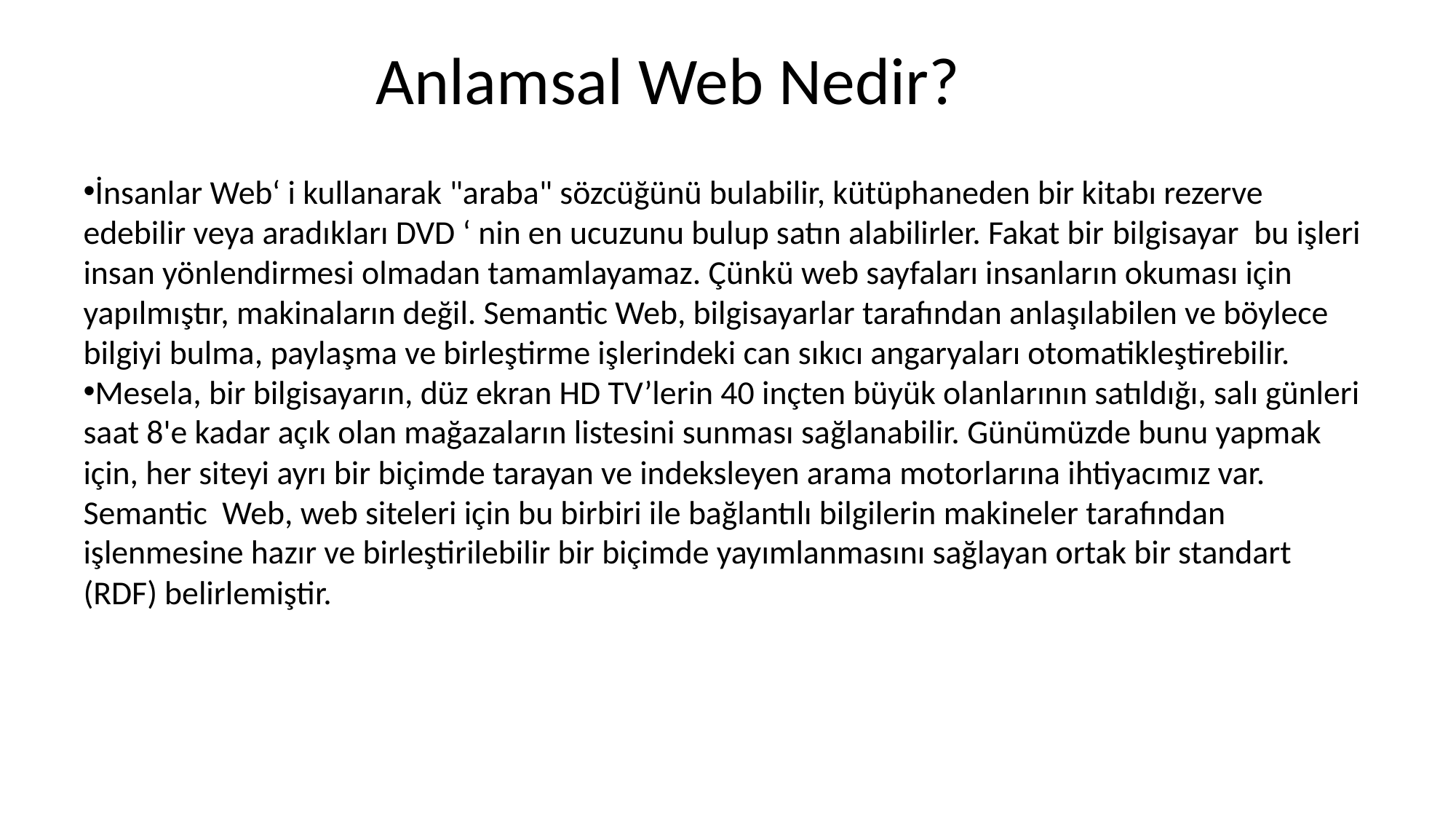

Anlamsal Web Nedir?

İnsanlar Web‘ i kullanarak "araba" sözcüğünü bulabilir, kütüphaneden bir kitabı rezerve edebilir veya aradıkları DVD ‘ nin en ucuzunu bulup satın alabilirler. Fakat bir bilgisayar  bu işleri insan yönlendirmesi olmadan tamamlayamaz. Çünkü web sayfaları insanların okuması için yapılmıştır, makinaların değil. Semantic Web, bilgisayarlar tarafından anlaşılabilen ve böylece bilgiyi bulma, paylaşma ve birleştirme işlerindeki can sıkıcı angaryaları otomatikleştirebilir.
Mesela, bir bilgisayarın, düz ekran HD TV’lerin 40 inçten büyük olanlarının satıldığı, salı günleri saat 8'e kadar açık olan mağazaların listesini sunması sağlanabilir. Günümüzde bunu yapmak için, her siteyi ayrı bir biçimde tarayan ve indeksleyen arama motorlarına ihtiyacımız var. Semantic  Web, web siteleri için bu birbiri ile bağlantılı bilgilerin makineler tarafından işlenmesine hazır ve birleştirilebilir bir biçimde yayımlanmasını sağlayan ortak bir standart (RDF) belirlemiştir.